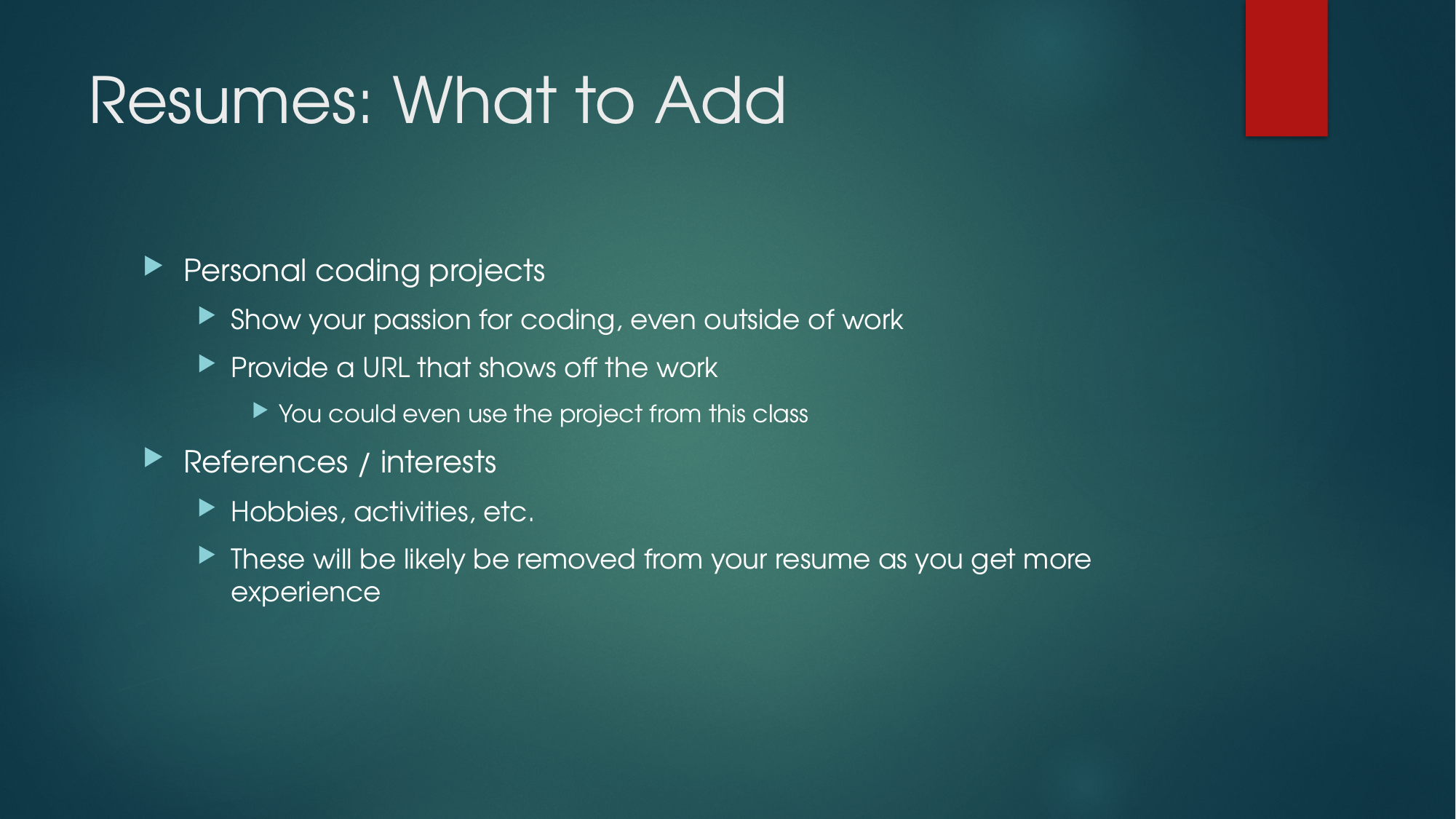

# Resumes: What to Add
Personal coding projects
Show your passion for coding, even outside of work
Provide a URL that shows off the work
You could even use the project from this class
References / interests
Hobbies, activities, etc.
These will be likely be removed from your resume as you get more experience